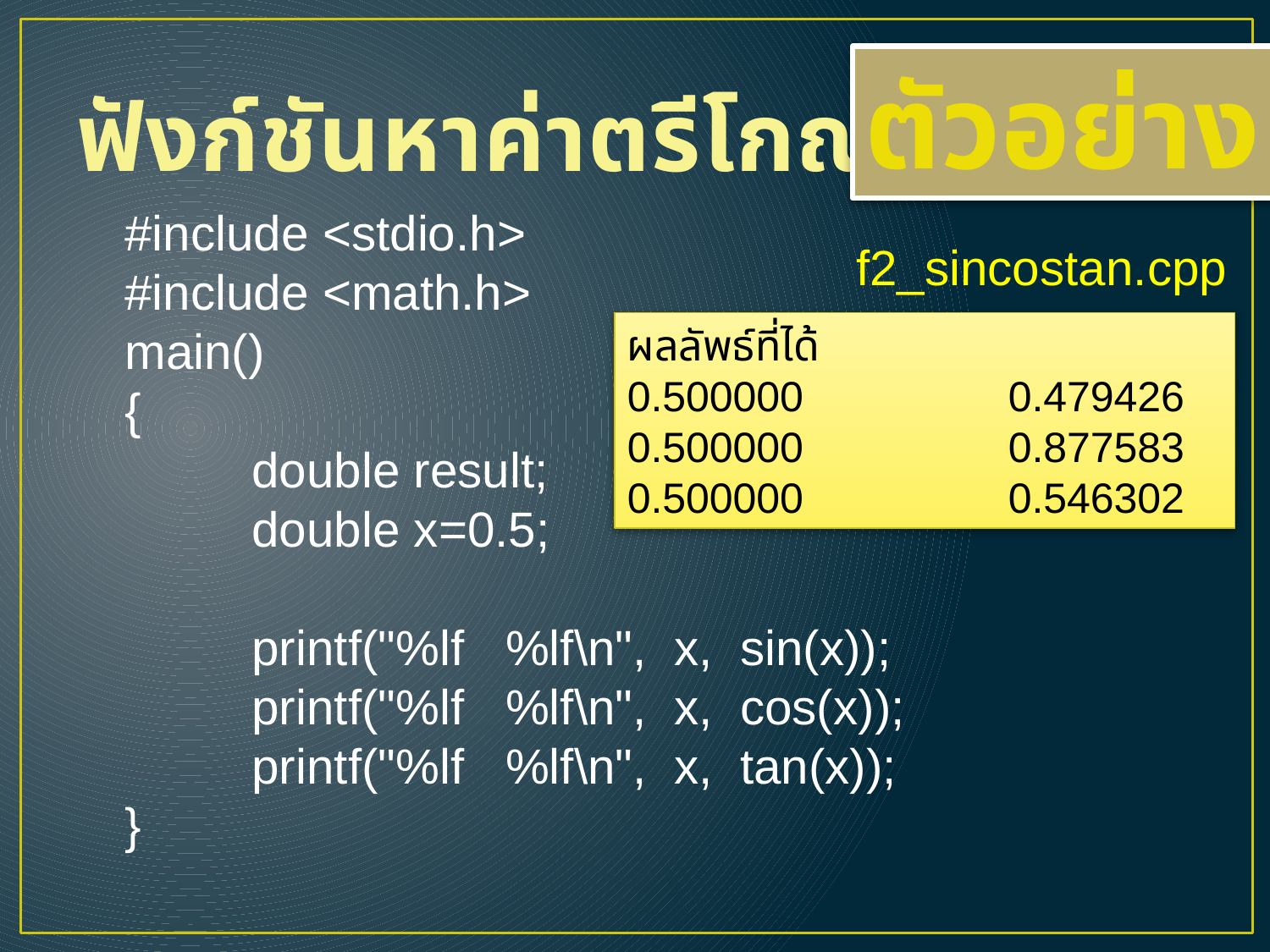

# ฟังก์ชันหาค่าตรีโกณ
ตัวอย่าง
#include <stdio.h>
#include <math.h>
main()
{
	double result;
	double x=0.5;

	printf("%lf   %lf\n",  x,  sin(x));
	printf("%lf   %lf\n",  x,  cos(x));
	printf("%lf   %lf\n",  x,  tan(x));
}
f2_sincostan.cpp
ผลลัพธ์ที่ได้
0.500000		0.479426
0.500000		0.877583
0.500000		0.546302